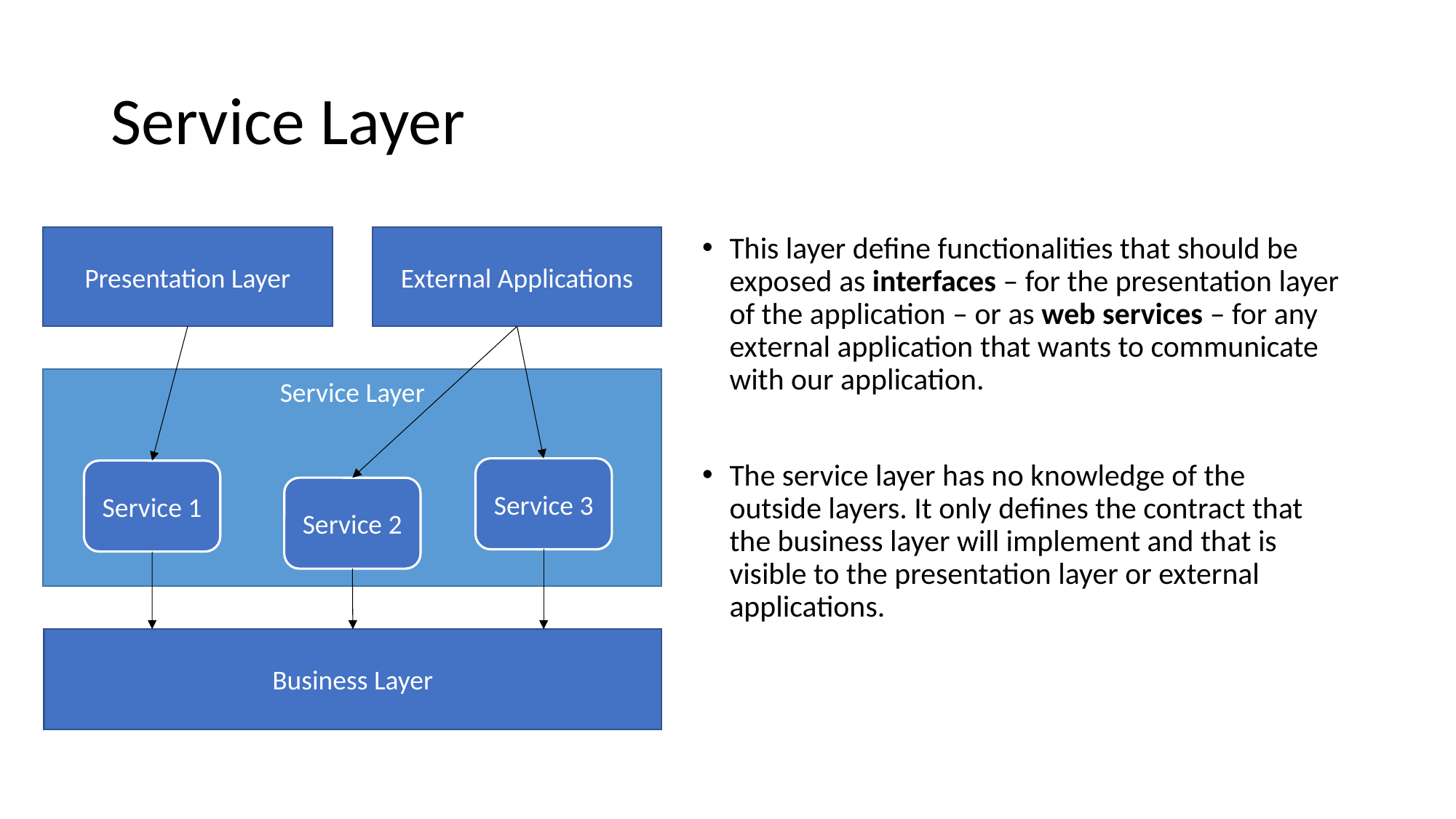

# Service Layer
Presentation Layer
External Applications
This layer define functionalities that should be exposed as interfaces – for the presentation layer of the application – or as web services – for any external application that wants to communicate with our application.

The service layer has no knowledge of the outside layers. It only defines the contract that the business layer will implement and that is visible to the presentation layer or external applications.

Service Layer
Service 3
Service 1
Service 2
Business Layer